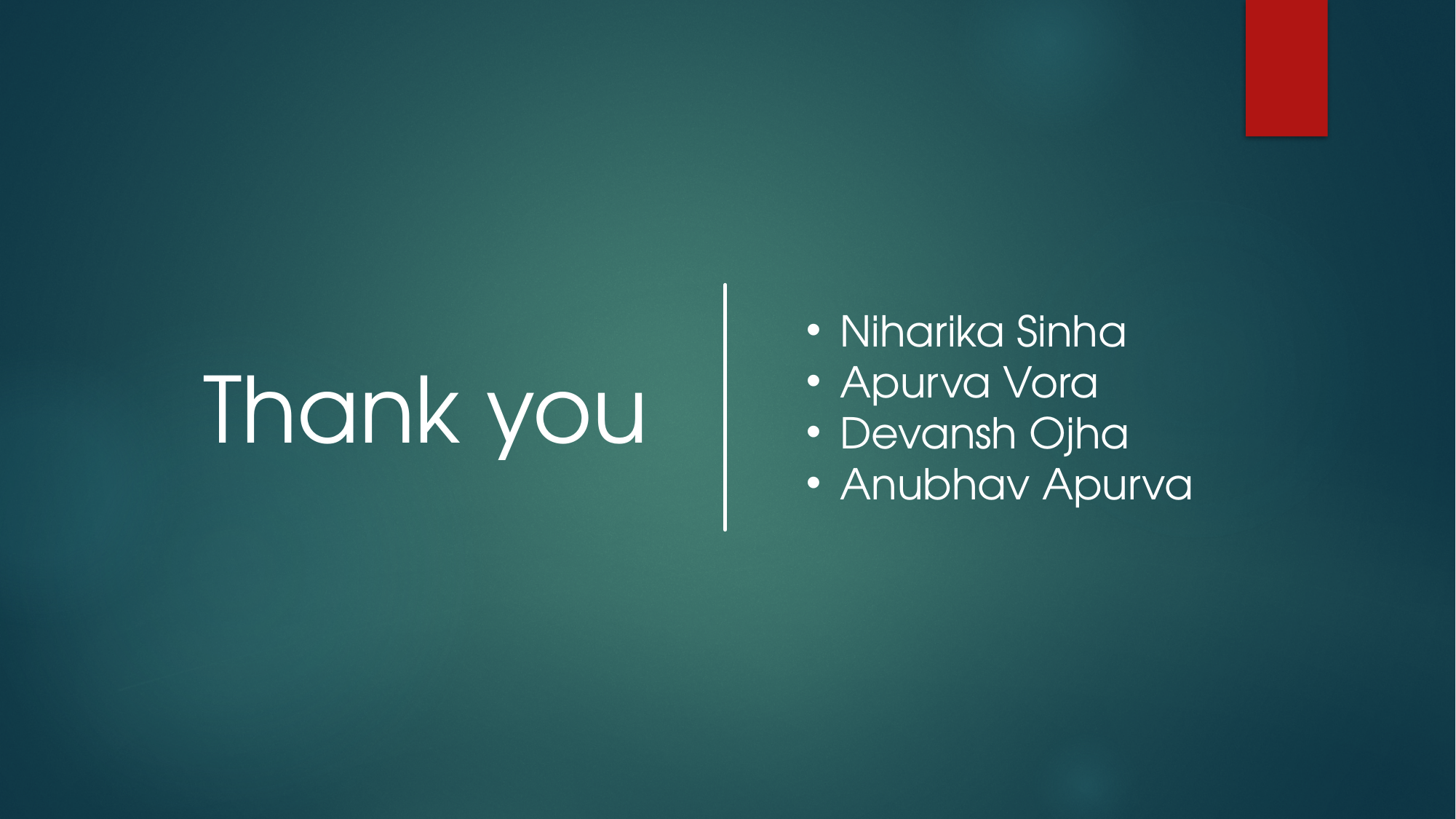

Niharika Sinha
Apurva Vora
Devansh Ojha
Anubhav Apurva
Thank you